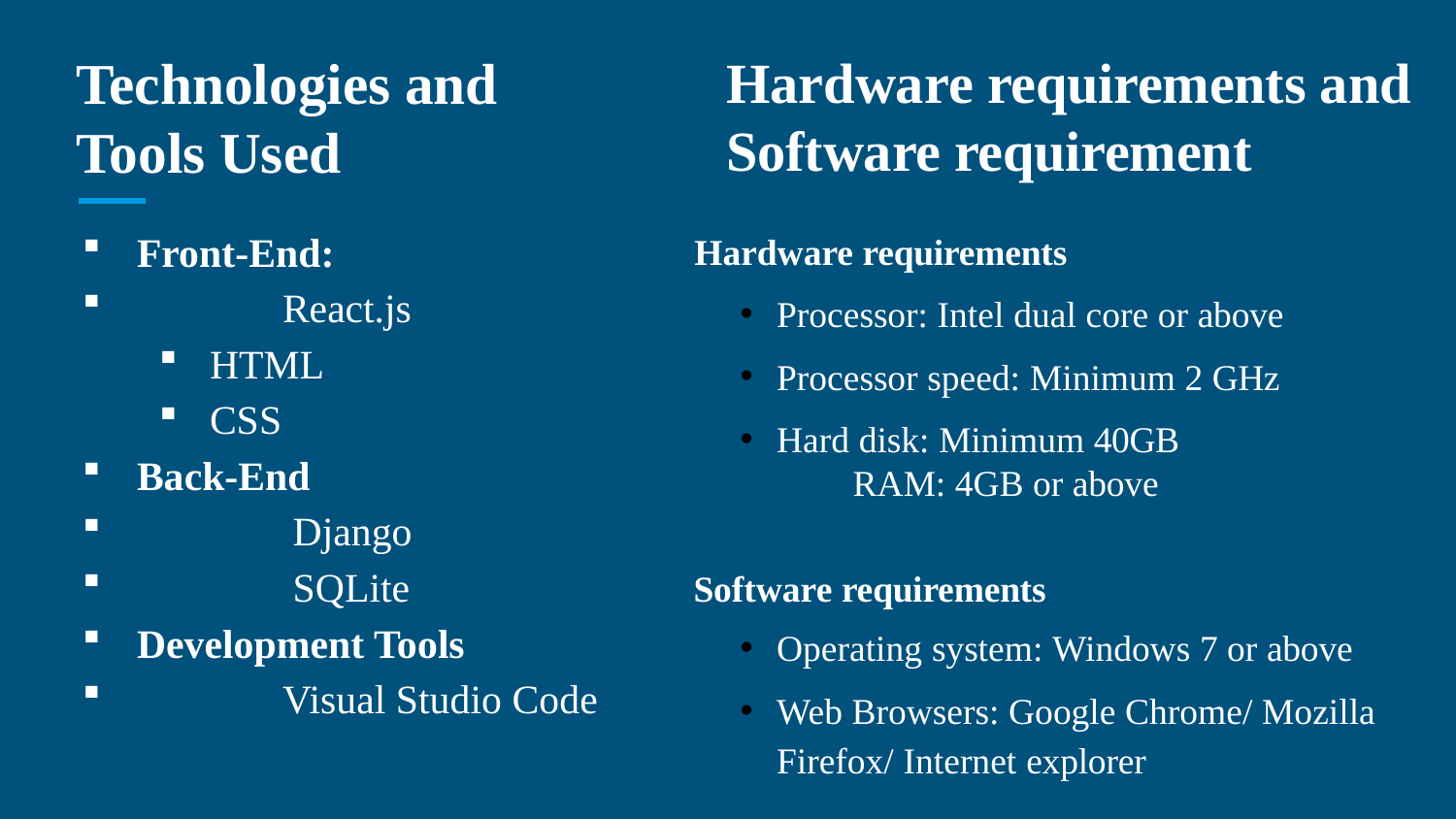

# Technologies and Tools Used
Hardware requirements and Software requirement

Front-End:
	React.js
HTML
CSS
Back-End
	 Django
	 SQLite
Development Tools
	Visual Studio Code

Hardware requirements
Processor: Intel dual core or above
Processor speed: Minimum 2 GHz
Hard disk: Minimum 40GB
                            RAM: 4GB or above
Software requirements
Operating system: Windows 7 or above
Web Browsers: Google Chrome/ Mozilla Firefox/ Internet explorer